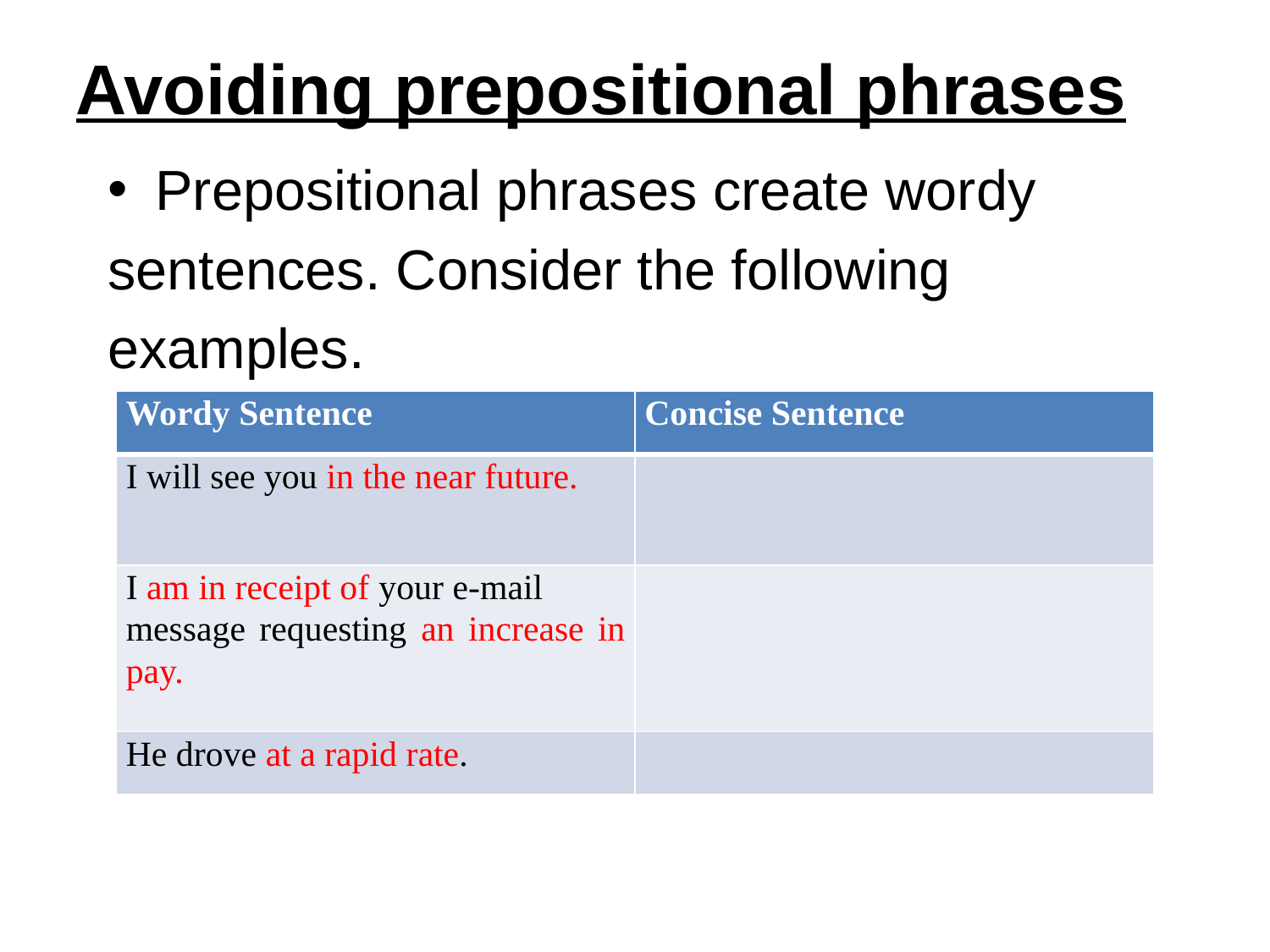

# Avoiding prepositional phrases
Prepositional phrases create wordy
sentences. Consider the following
examples.

| Wordy Sentence | Concise Sentence |
| --- | --- |
| I will see you in the near future. |  |
| I am in receipt of your e-mail message requesting an increase in pay. |  |
| He drove at a rapid rate. |  |